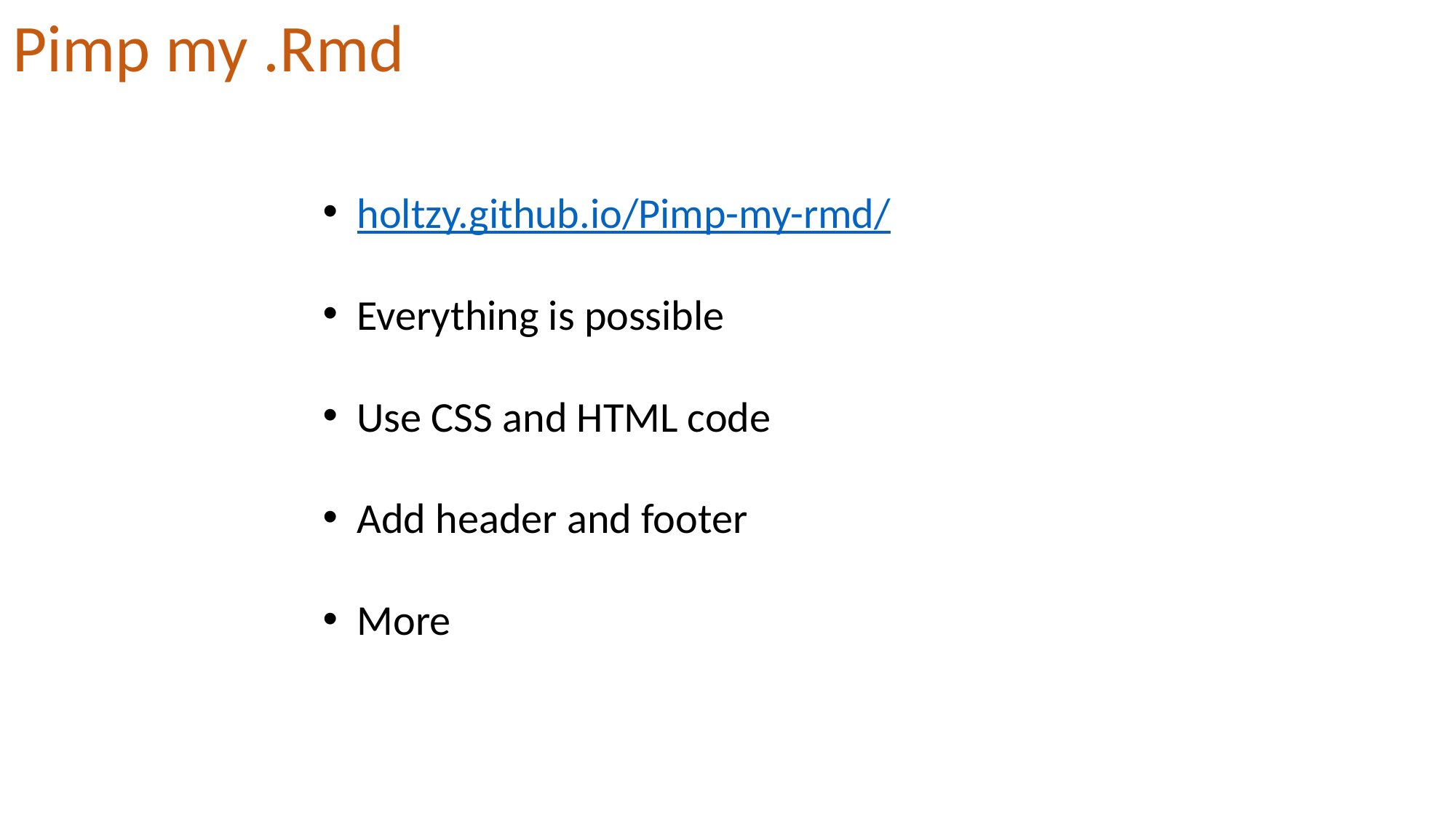

Pimp my .Rmd
holtzy.github.io/Pimp-my-rmd/

Everything is possible

Use CSS and HTML code

Add header and footer

More